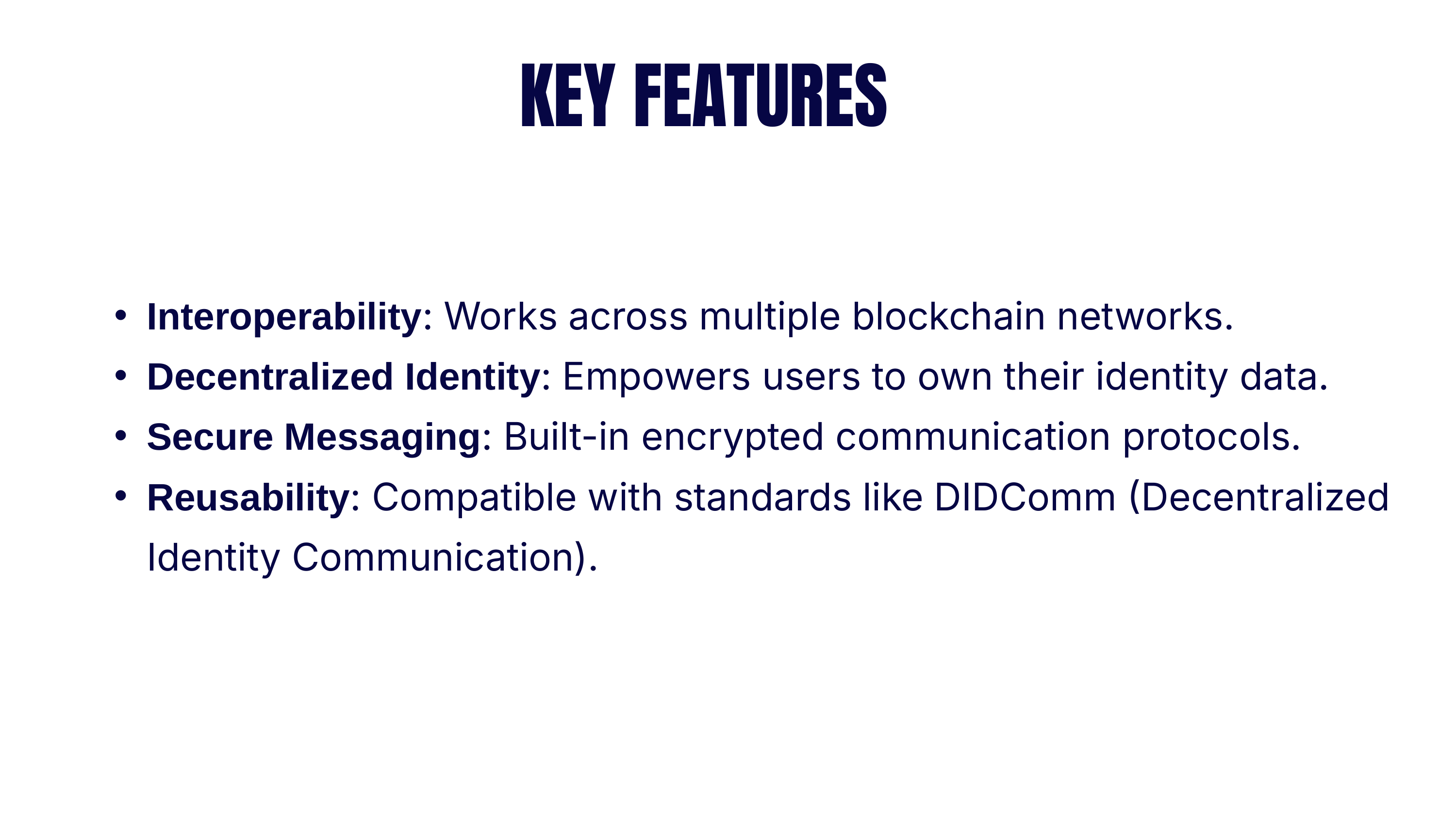

KEY FEATURES
Interoperability: Works across multiple blockchain networks.
Decentralized Identity: Empowers users to own their identity data.
Secure Messaging: Built-in encrypted communication protocols.
Reusability: Compatible with standards like DIDComm (Decentralized Identity Communication).